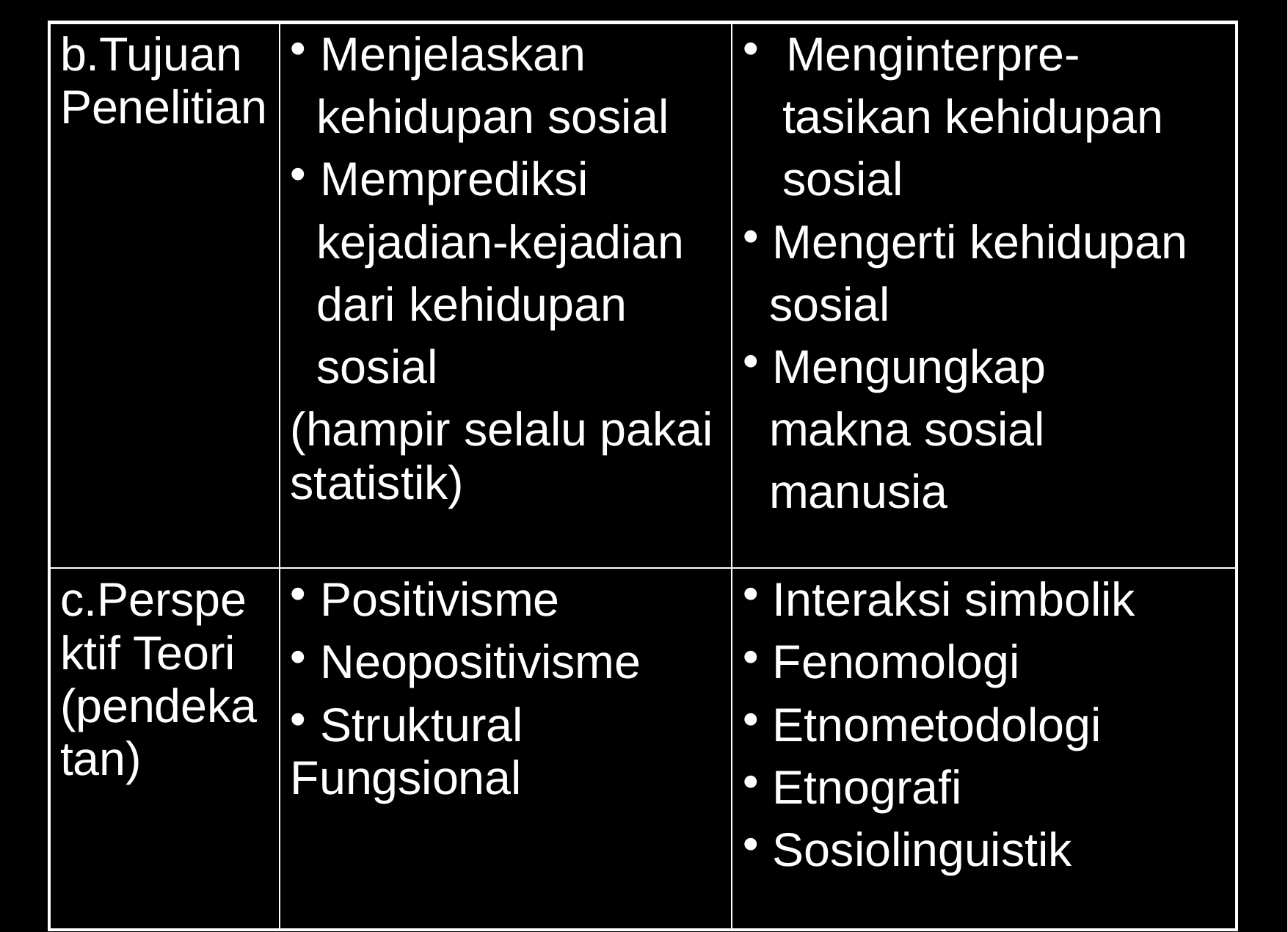

| b.Tujuan Penelitian | Menjelaskan kehidupan sosial Memprediksi kejadian-kejadian dari kehidupan sosial (hampir selalu pakai statistik) | Menginterpre- tasikan kehidupan sosial Mengerti kehidupan sosial Mengungkap makna sosial manusia |
| --- | --- | --- |
| c.Perspektif Teori (pendekatan) | Positivisme Neopositivisme Struktural Fungsional | Interaksi simbolik Fenomologi Etnometodologi Etnografi Sosiolinguistik |